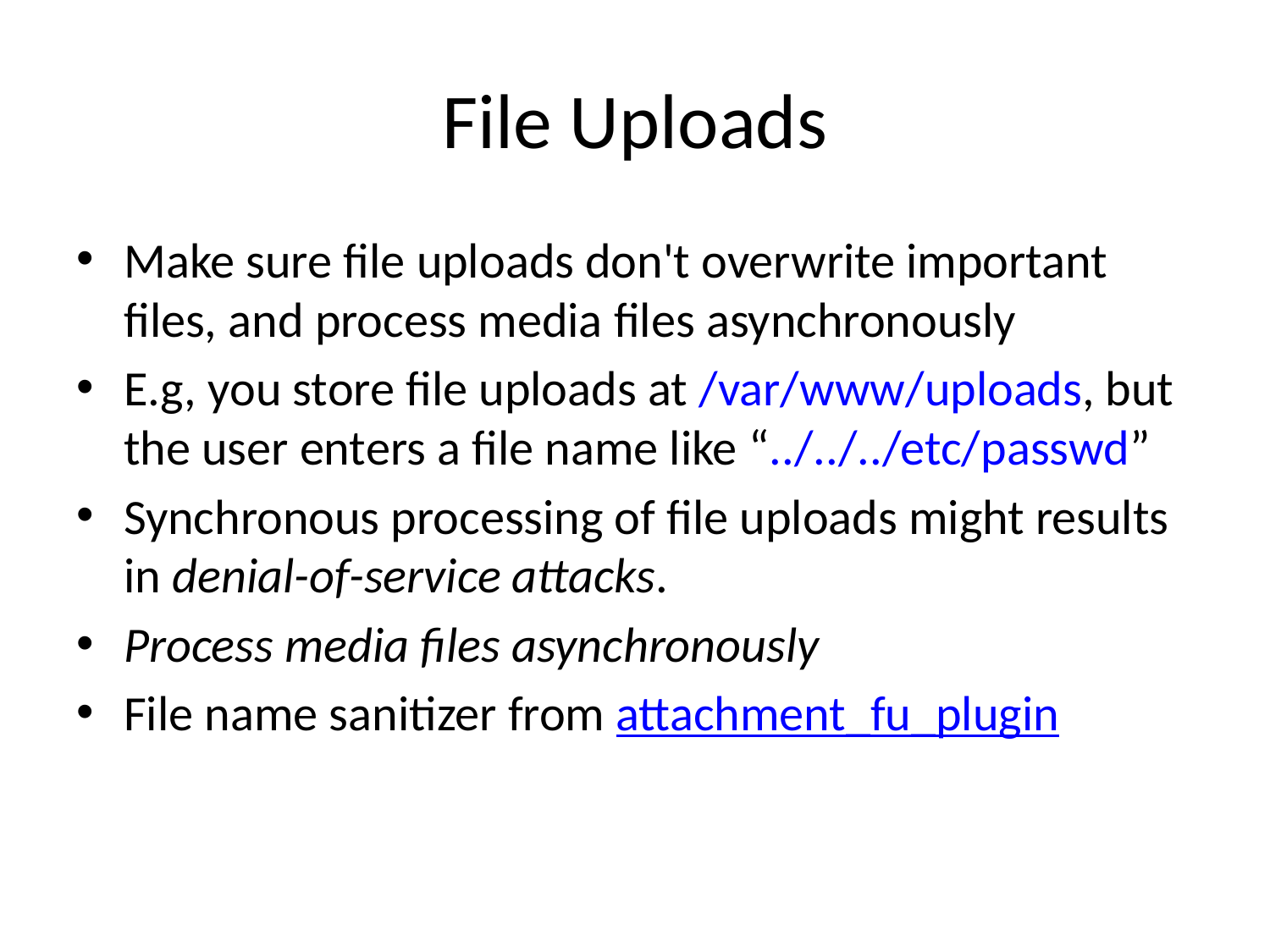

# File Uploads
Make sure file uploads don't overwrite important files, and process media files asynchronously
E.g, you store file uploads at /var/www/uploads, but the user enters a file name like “../../../etc/passwd”
Synchronous processing of file uploads might results in denial-of-service attacks.
Process media files asynchronously
File name sanitizer from attachment_fu_plugin